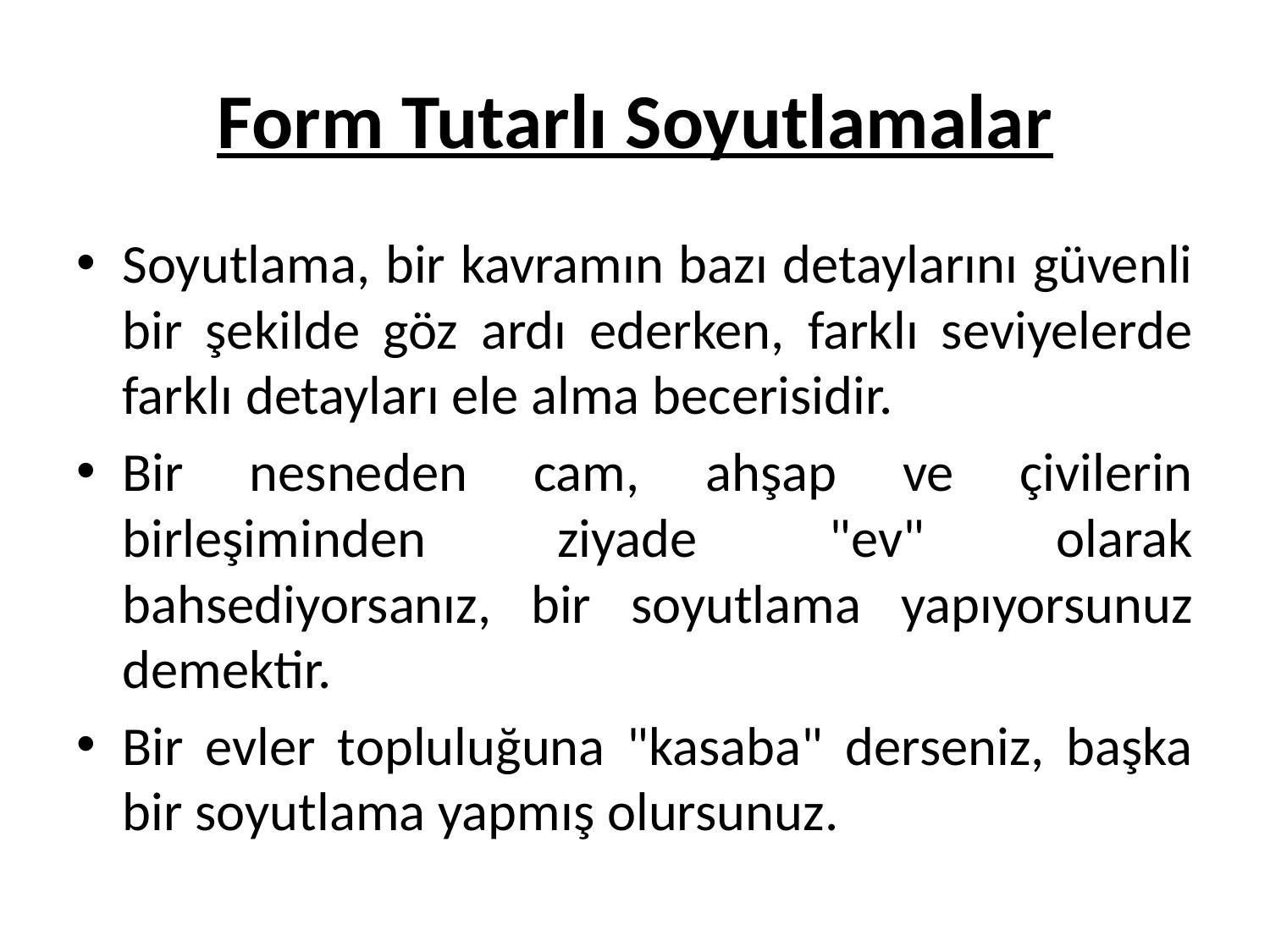

# Form Tutarlı Soyutlamalar
Soyutlama, bir kavramın bazı detaylarını güvenli bir şekilde göz ardı ederken, farklı seviyelerde farklı detayları ele alma becerisidir.
Bir nesneden cam, ahşap ve çivilerin birleşiminden ziyade "ev" olarak bahsediyorsanız, bir soyutlama yapıyorsunuz demektir.
Bir evler topluluğuna "kasaba" derseniz, başka bir soyutlama yapmış olursunuz.